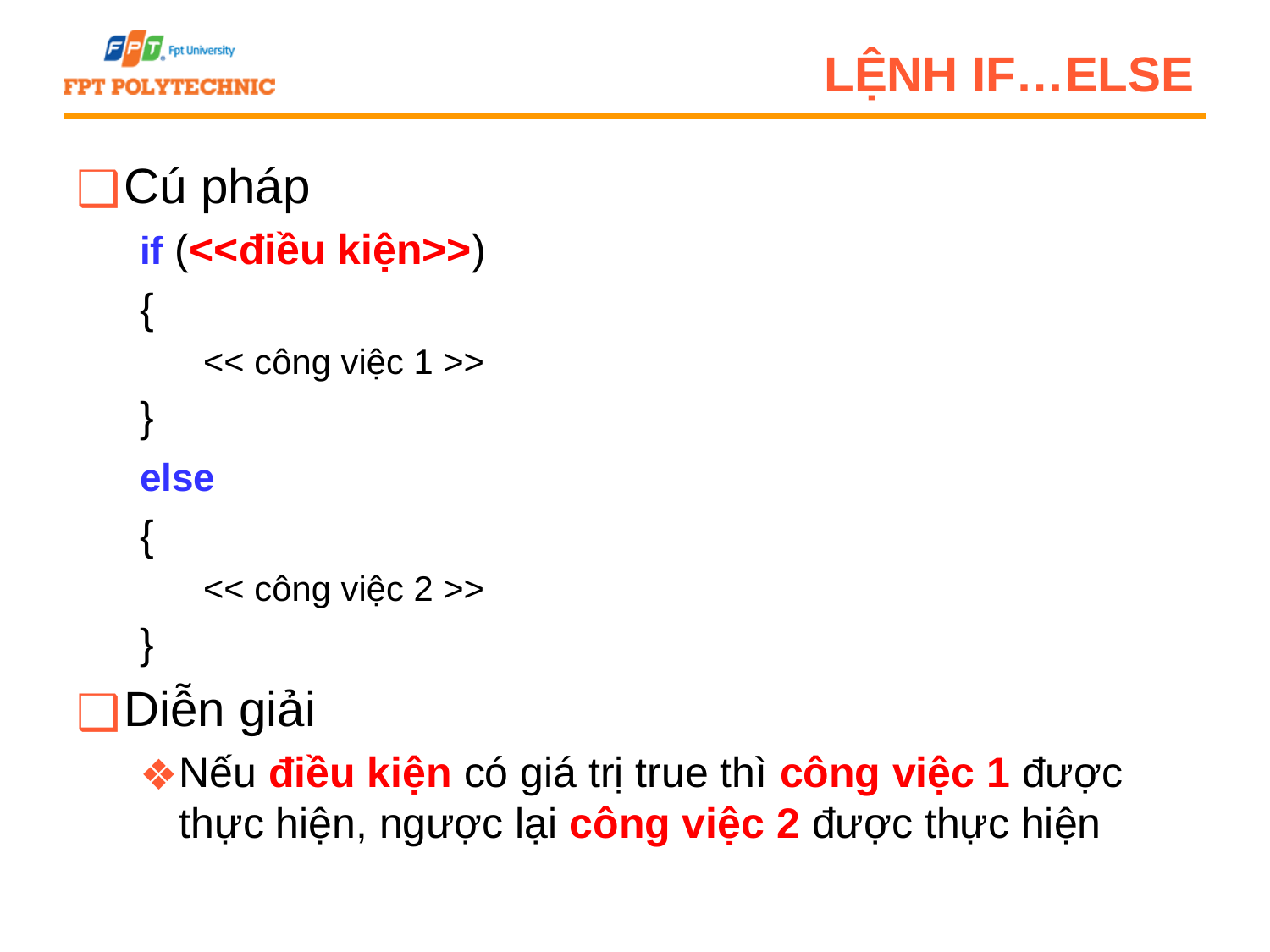

# Lệnh if…else
Cú pháp
if (<<điều kiện>>)
{
<< công việc 1 >>
}
else
{
<< công việc 2 >>
}
Diễn giải
Nếu điều kiện có giá trị true thì công việc 1 được thực hiện, ngược lại công việc 2 được thực hiện